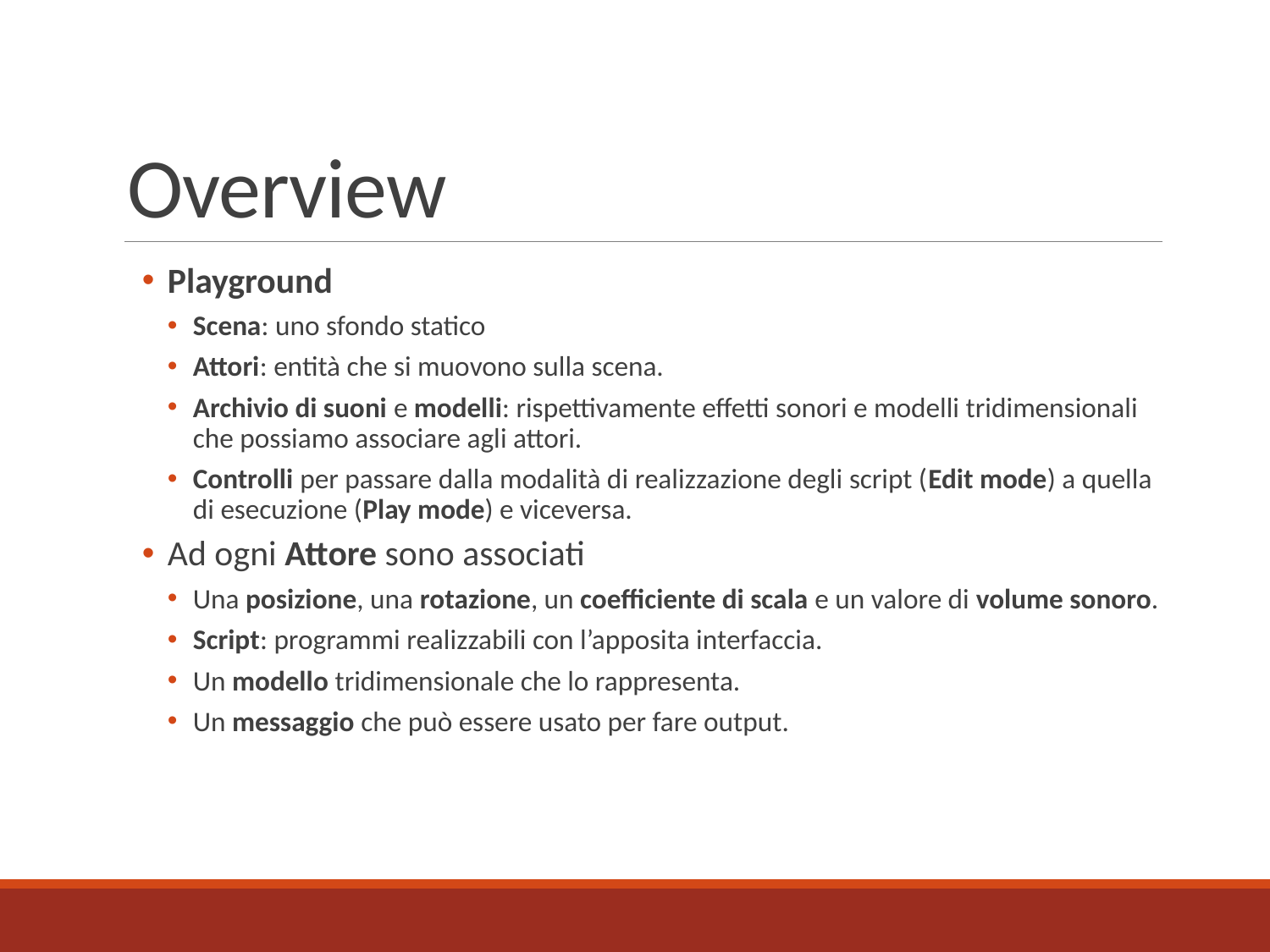

# Overview
Playground
Scena: uno sfondo statico
Attori: entità che si muovono sulla scena.
Archivio di suoni e modelli: rispettivamente effetti sonori e modelli tridimensionali che possiamo associare agli attori.
Controlli per passare dalla modalità di realizzazione degli script (Edit mode) a quella di esecuzione (Play mode) e viceversa.
Ad ogni Attore sono associati
Una posizione, una rotazione, un coefficiente di scala e un valore di volume sonoro.
Script: programmi realizzabili con l’apposita interfaccia.
Un modello tridimensionale che lo rappresenta.
Un messaggio che può essere usato per fare output.